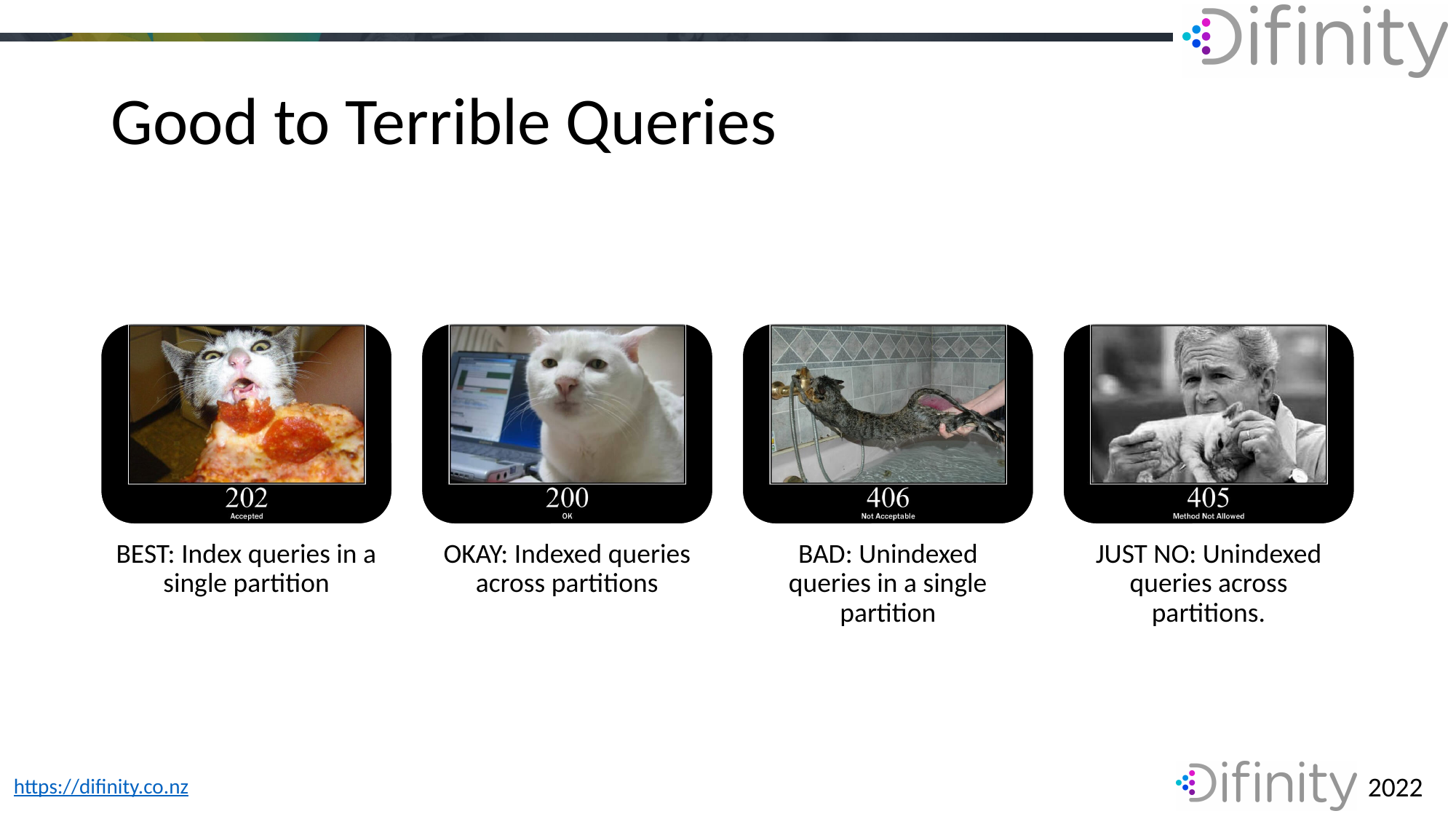

# Good to Terrible Queries
BEST: Index queries in a single partition
OKAY: Indexed queries across partitions
BAD: Unindexed queries in a single partition
JUST NO: Unindexed queries across partitions.